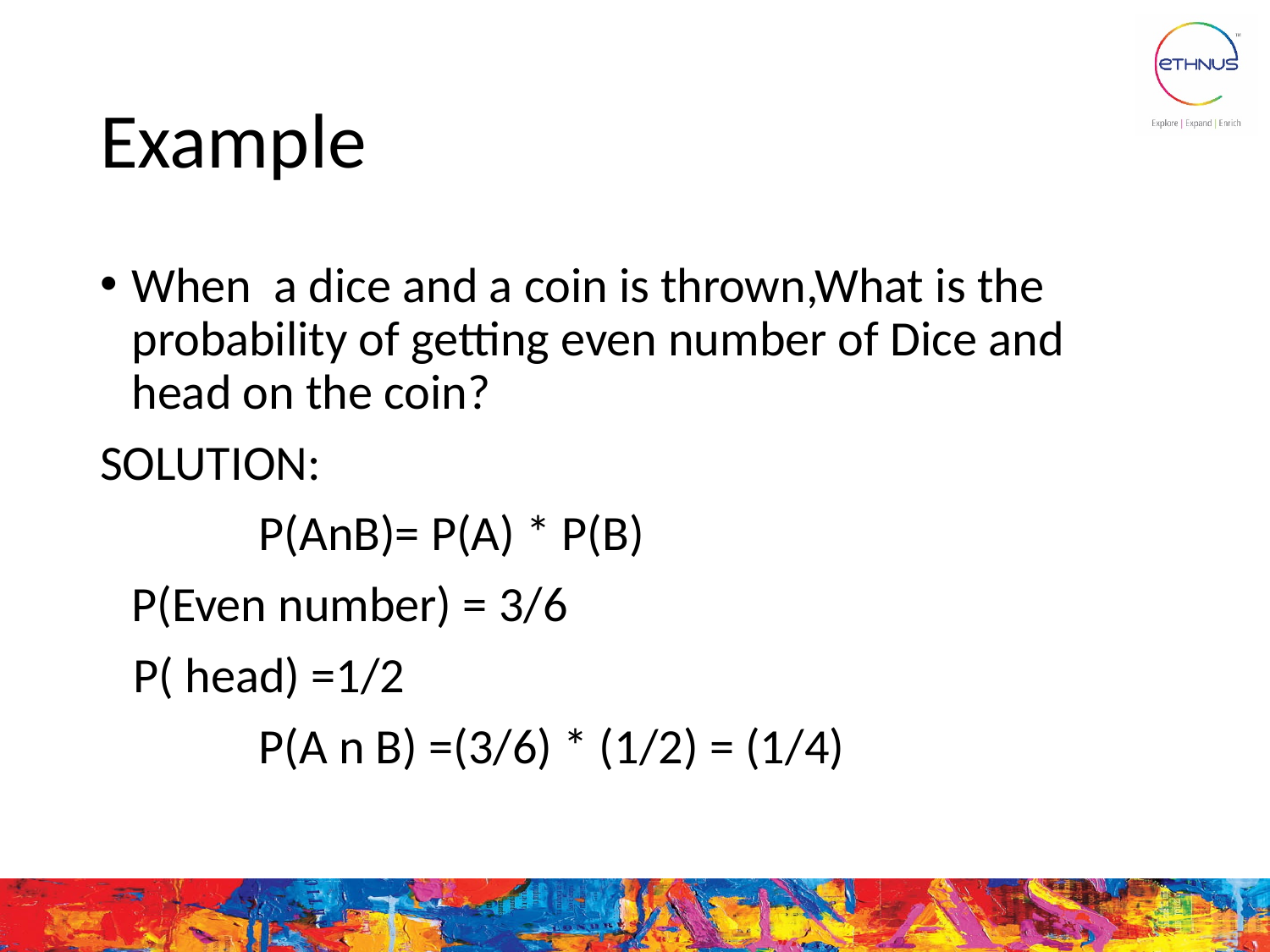

# Example
When  a dice and a coin is thrown,What is the probability of getting even number of Dice and head on the coin?
SOLUTION:
		P(AnB)= P(A) * P(B)
	P(Even number) = 3/6
   P( head) =1/2
		P(A n B) =(3/6) * (1/2) = (1/4)